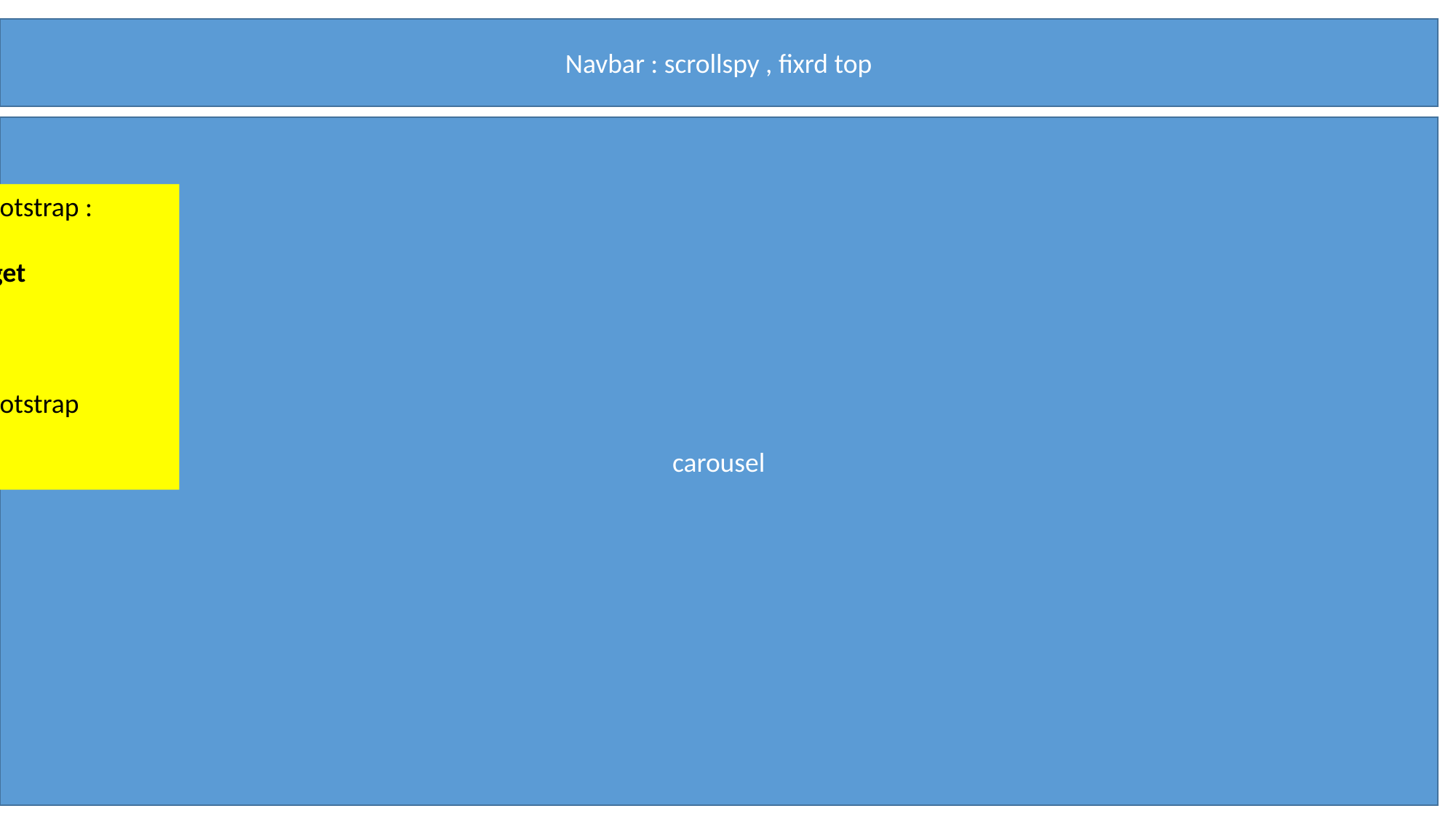

Navbar : scrollspy , fixrd top
carousel
Version 5 bootstrap :

Data-bs-target

Version 4 bootstrap

Data-target